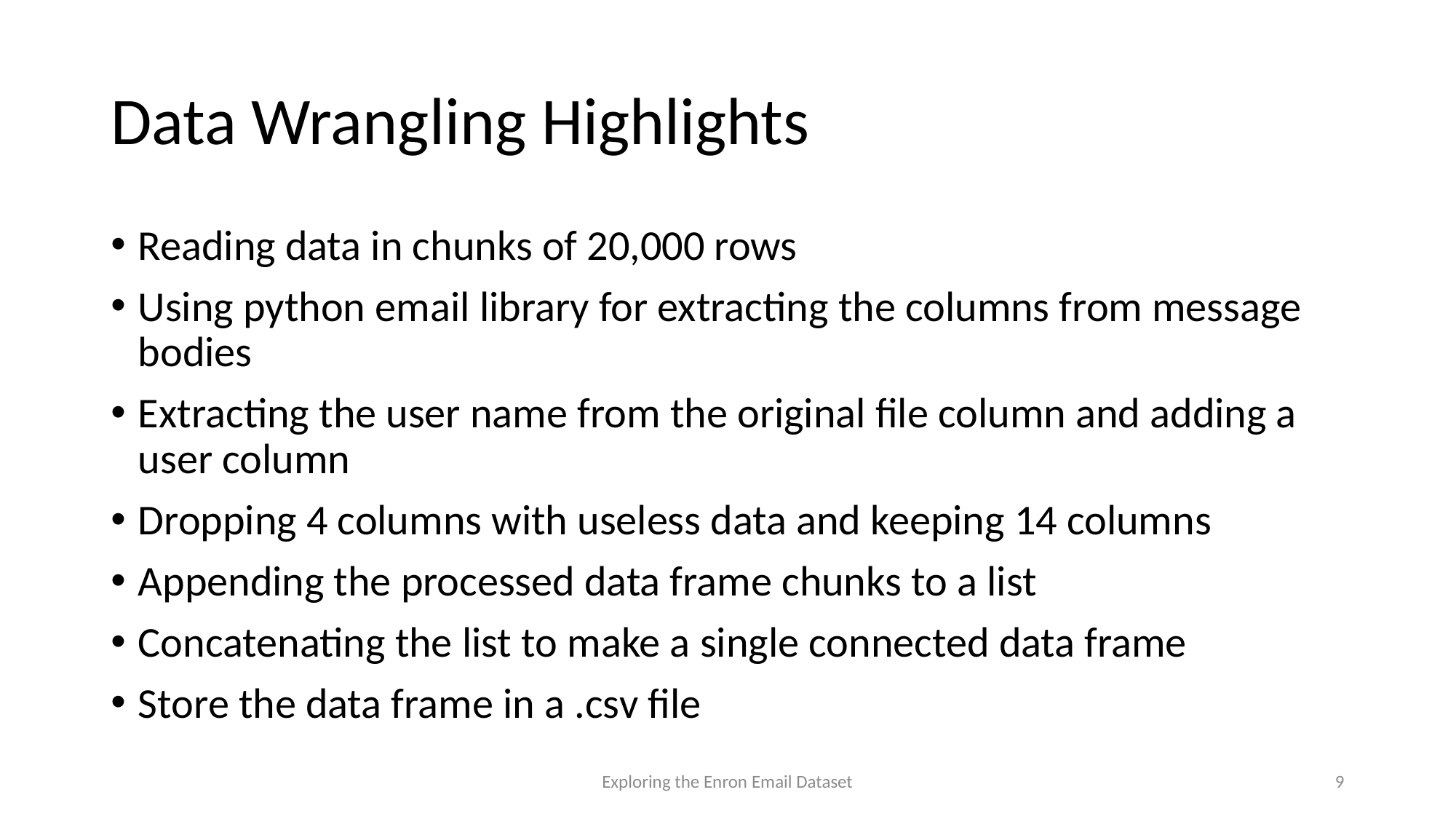

# Data Wrangling Highlights
Reading data in chunks of 20,000 rows
Using python email library for extracting the columns from message bodies
Extracting the user name from the original file column and adding a user column
Dropping 4 columns with useless data and keeping 14 columns
Appending the processed data frame chunks to a list
Concatenating the list to make a single connected data frame
Store the data frame in a .csv file

Exploring the Enron Email Dataset
9